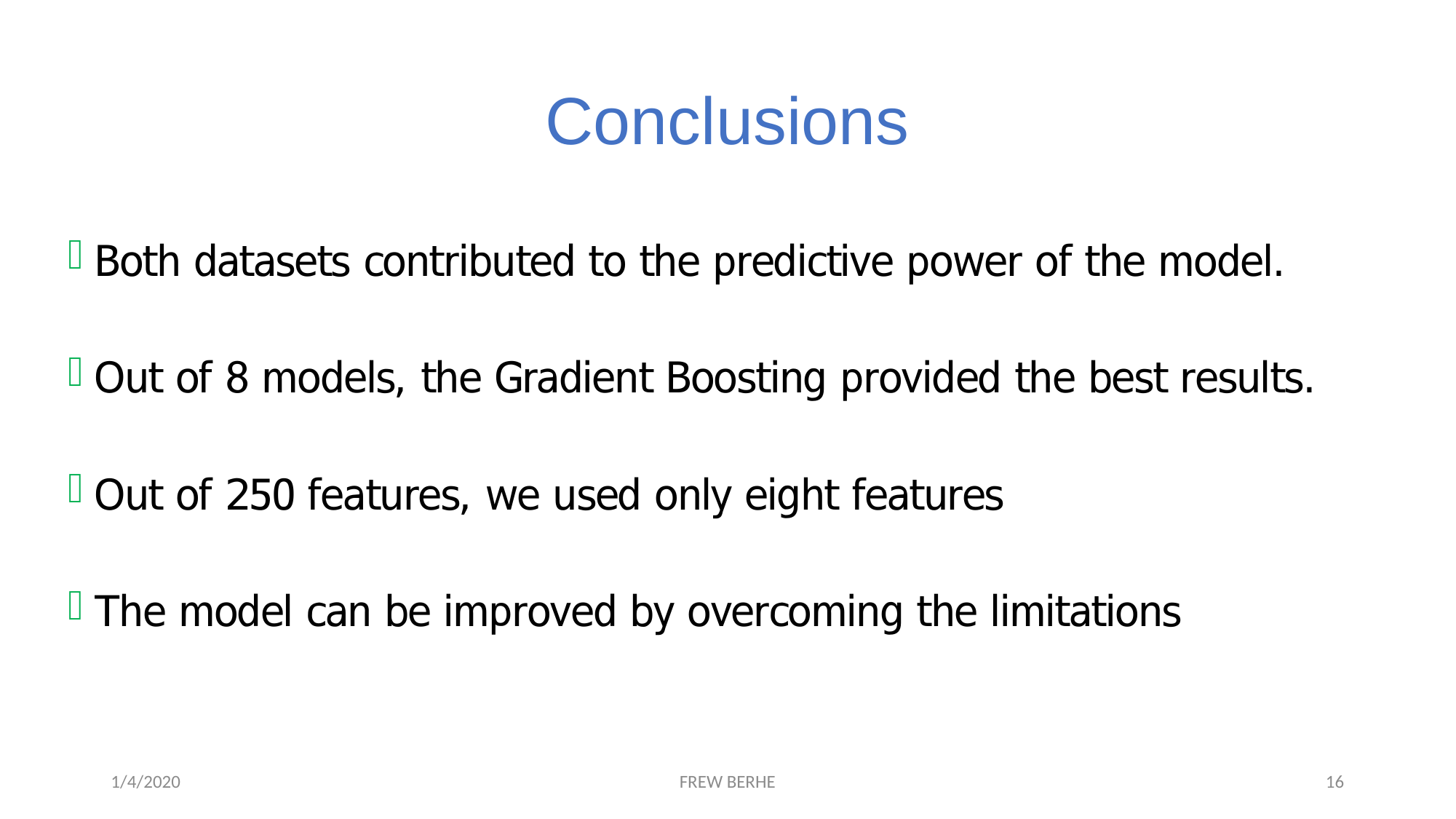

# Conclusions
Both datasets contributed to the predictive power of the model.
Out of 8 models, the Gradient Boosting provided the best results.
Out of 250 features, we used only eight features
The model can be improved by overcoming the limitations
1/4/2020
FREW BERHE
16